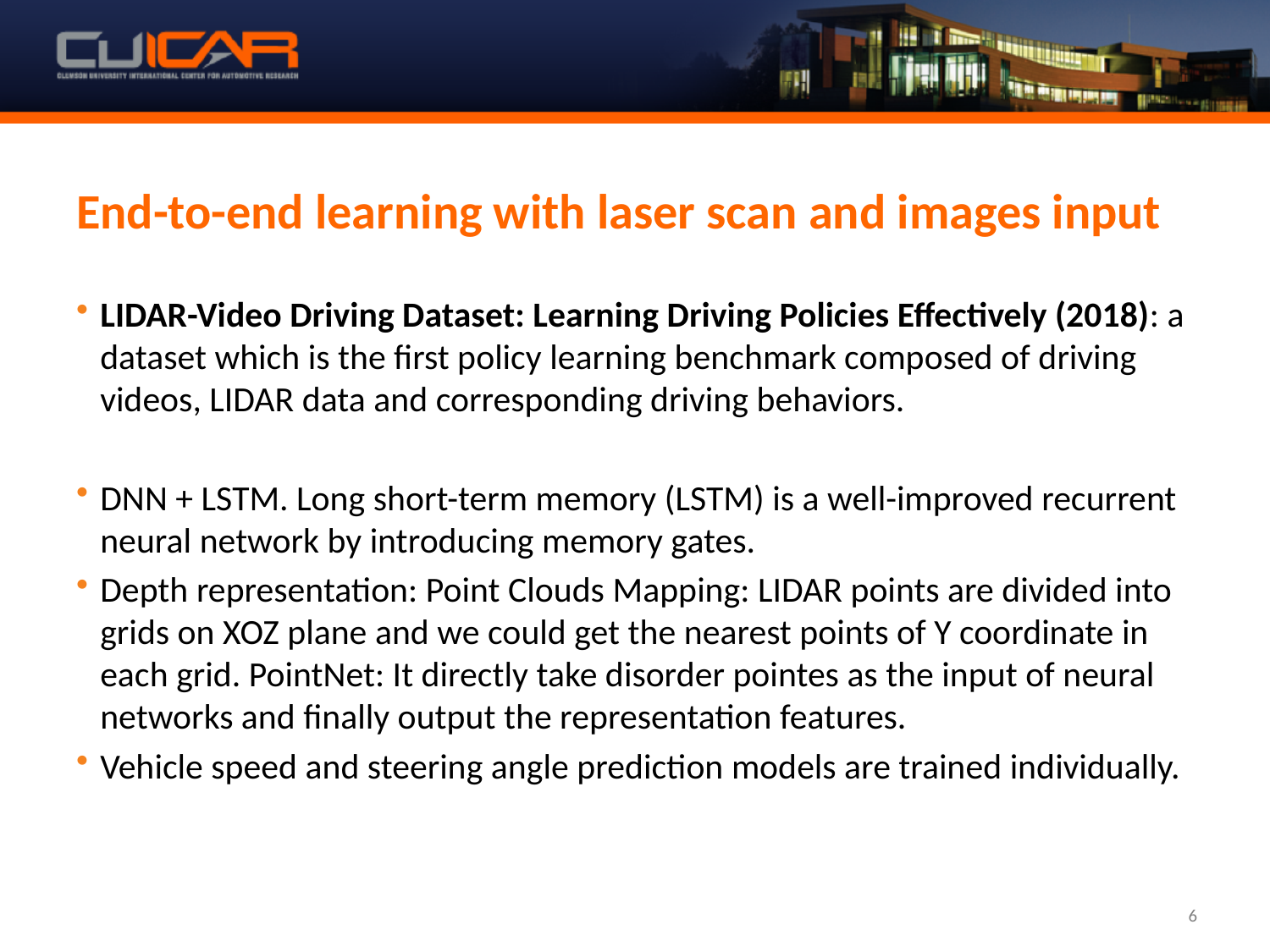

# End-to-end learning with laser scan and images input
LIDAR-Video Driving Dataset: Learning Driving Policies Effectively (2018): a dataset which is the first policy learning benchmark composed of driving videos, LIDAR data and corresponding driving behaviors.

DNN + LSTM. Long short-term memory (LSTM) is a well-improved recurrent neural network by introducing memory gates.
Depth representation: Point Clouds Mapping: LIDAR points are divided into grids on XOZ plane and we could get the nearest points of Y coordinate in each grid. PointNet: It directly take disorder pointes as the input of neural networks and finally output the representation features.
Vehicle speed and steering angle prediction models are trained individually.